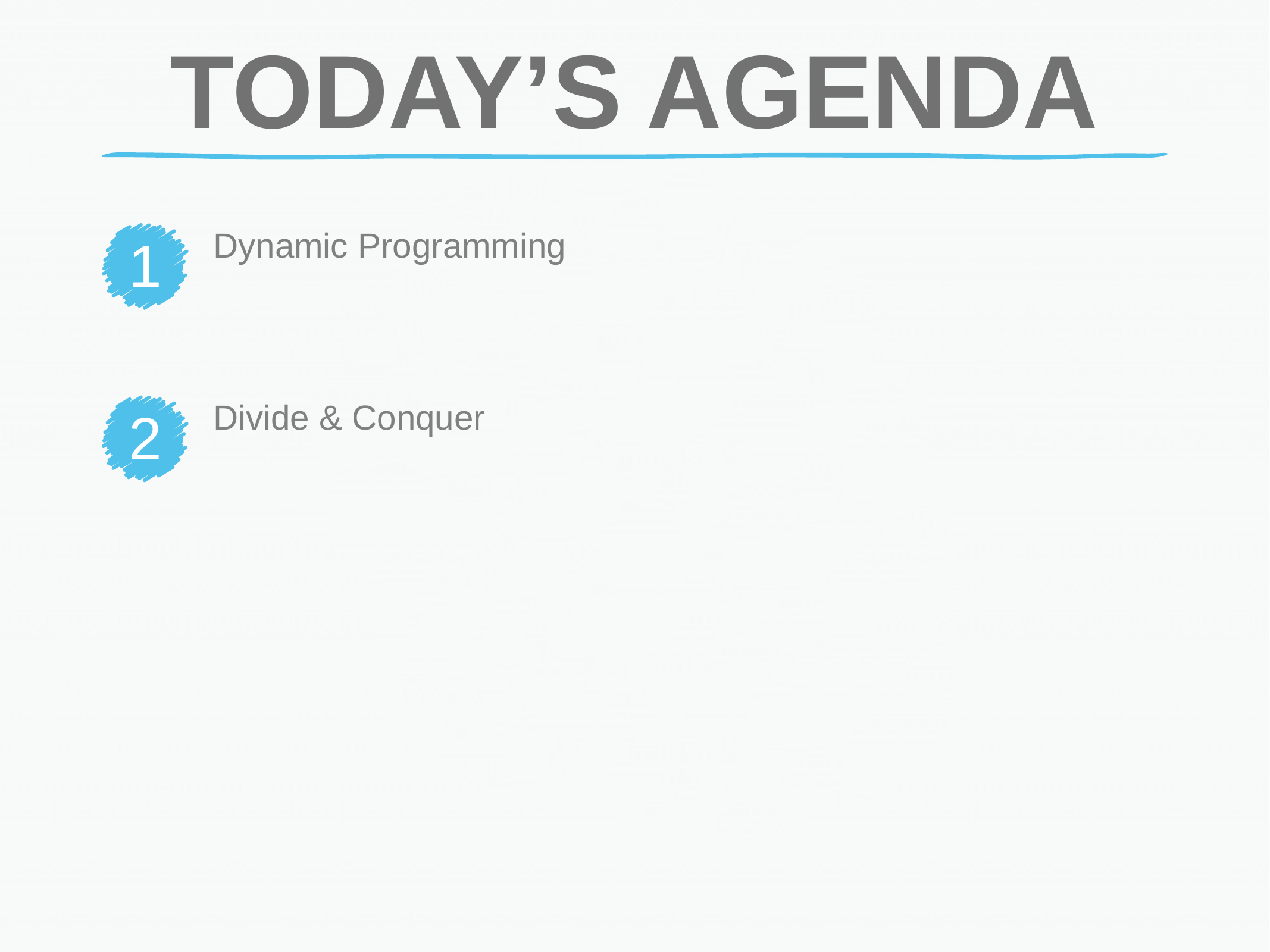

# today’s agenda
1

Dynamic Programming
2

Divide & Conquer